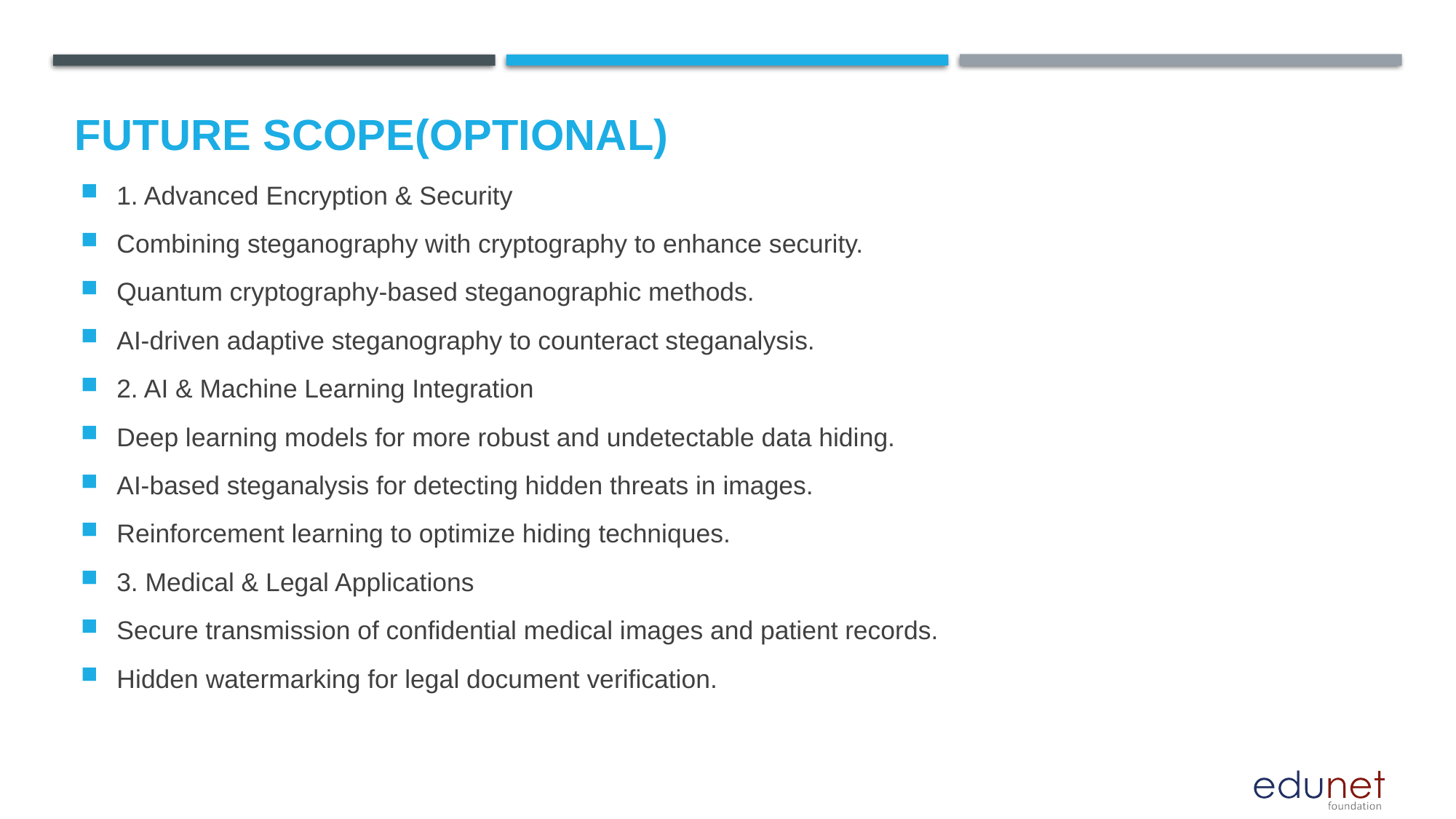

Future scope(optional)
1. Advanced Encryption & Security
Combining steganography with cryptography to enhance security.
Quantum cryptography-based steganographic methods.
AI-driven adaptive steganography to counteract steganalysis.
2. AI & Machine Learning Integration
Deep learning models for more robust and undetectable data hiding.
AI-based steganalysis for detecting hidden threats in images.
Reinforcement learning to optimize hiding techniques.
3. Medical & Legal Applications
Secure transmission of confidential medical images and patient records.
Hidden watermarking for legal document verification.